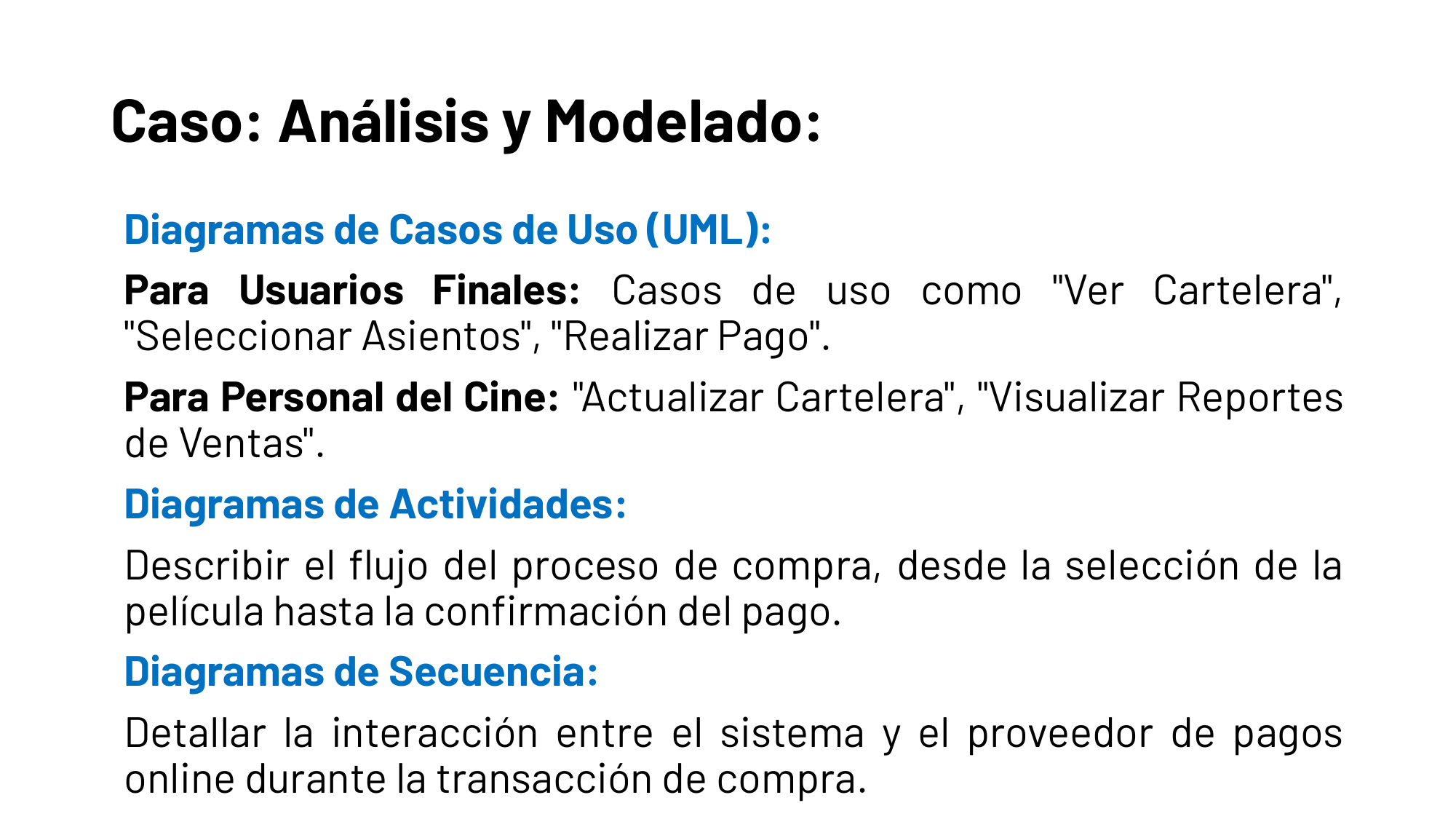

# Caso: Análisis y Modelado:
Diagramas de Casos de Uso (UML):
Para Usuarios Finales: Casos de uso como "Ver Cartelera", "Seleccionar Asientos", "Realizar Pago".
Para Personal del Cine: "Actualizar Cartelera", "Visualizar Reportes de Ventas".
Diagramas de Actividades:
Describir el flujo del proceso de compra, desde la selección de la película hasta la confirmación del pago.
Diagramas de Secuencia:
Detallar la interacción entre el sistema y el proveedor de pagos online durante la transacción de compra.